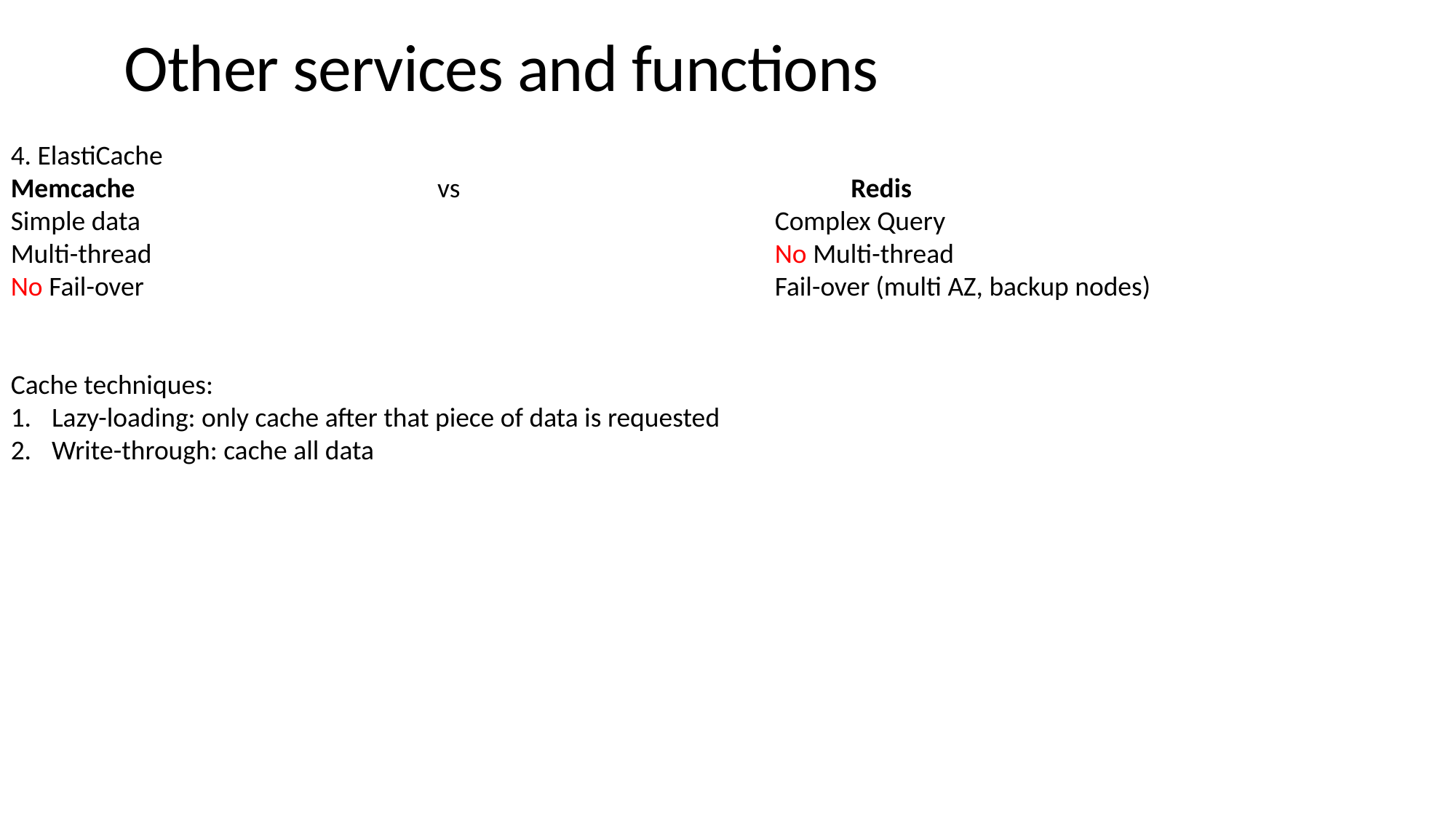

# Other services and functions
4. ElastiCache
Memcache                                                 vs                                                               Redis
Simple data						Complex Query
Multi-thread						No Multi-thread
No Fail-over						Fail-over (multi AZ, backup nodes)

Cache techniques:
Lazy-loading: only cache after that piece of data is requested
Write-through: cache all data